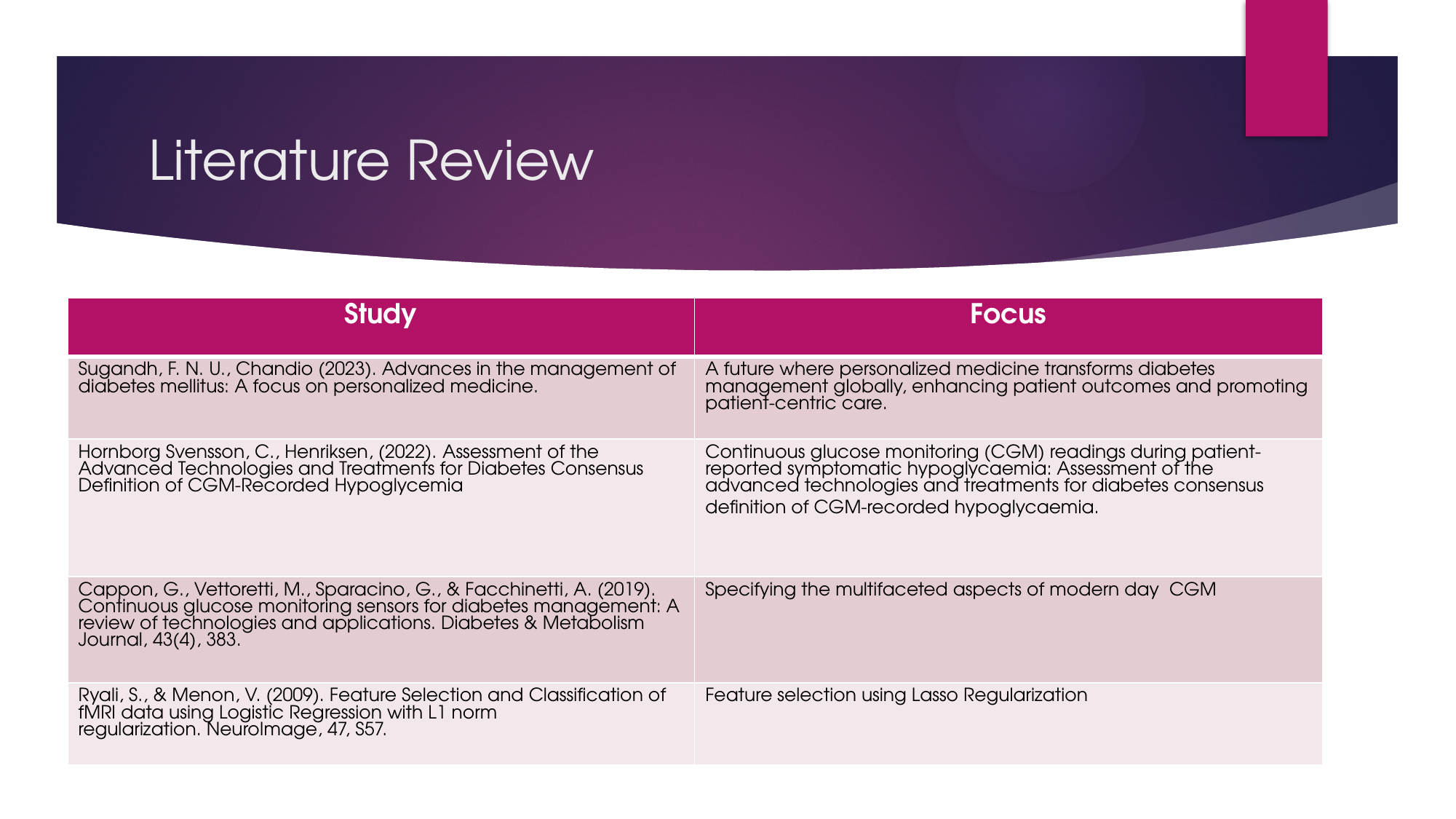

# Literature Review
| Study | Focus |
| --- | --- |
| Sugandh, F. N. U., Chandio (2023). Advances in the management of diabetes mellitus: A focus on personalized medicine. | A future where personalized medicine transforms diabetes management globally, enhancing patient outcomes and promoting patient-centric care. |
| Hornborg Svensson, C., Henriksen, (2022). Assessment of the Advanced Technologies and Treatments for Diabetes Consensus Definition of CGM-Recorded Hypoglycemia | Continuous glucose monitoring (CGM) readings during patient-reported symptomatic hypoglycaemia: Assessment of the advanced technologies and treatments for diabetes consensus definition of CGM-recorded hypoglycaemia. |
| Cappon, G., Vettoretti, M., Sparacino, G., & Facchinetti, A. (2019). Continuous glucose monitoring sensors for diabetes management: A review of technologies and applications. Diabetes & Metabolism Journal, 43(4), 383. | Specifying the multifaceted aspects of modern day CGM |
| Ryali, S., & Menon, V. (2009). Feature Selection and Classification of fMRI data using Logistic Regression with L1 norm regularization. NeuroImage, 47, S57. | Feature selection using Lasso Regularization |